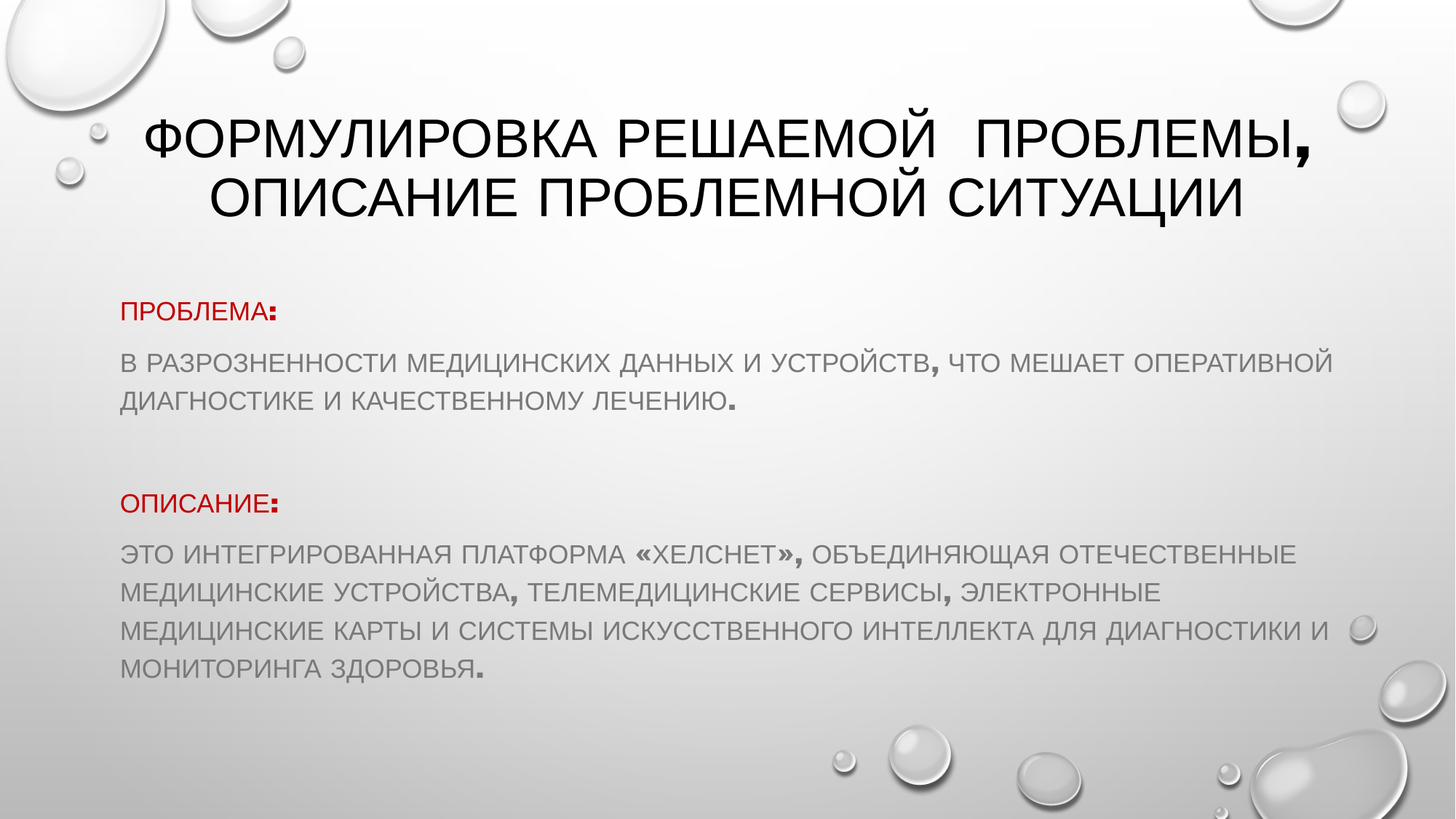

# Формулировка решаемой  проблемы, описание проблемной ситуации
Проблема:
в разрозненности медицинских данных и устройств, что мешает оперативной диагностике и качественному лечению.

Описание:
Это интегрированная платформа «Хелснет», объединяющая отечественные медицинские устройства, телемедицинские сервисы, электронные медицинские карты и системы искусственного интеллекта для диагностики и мониторинга здоровья.